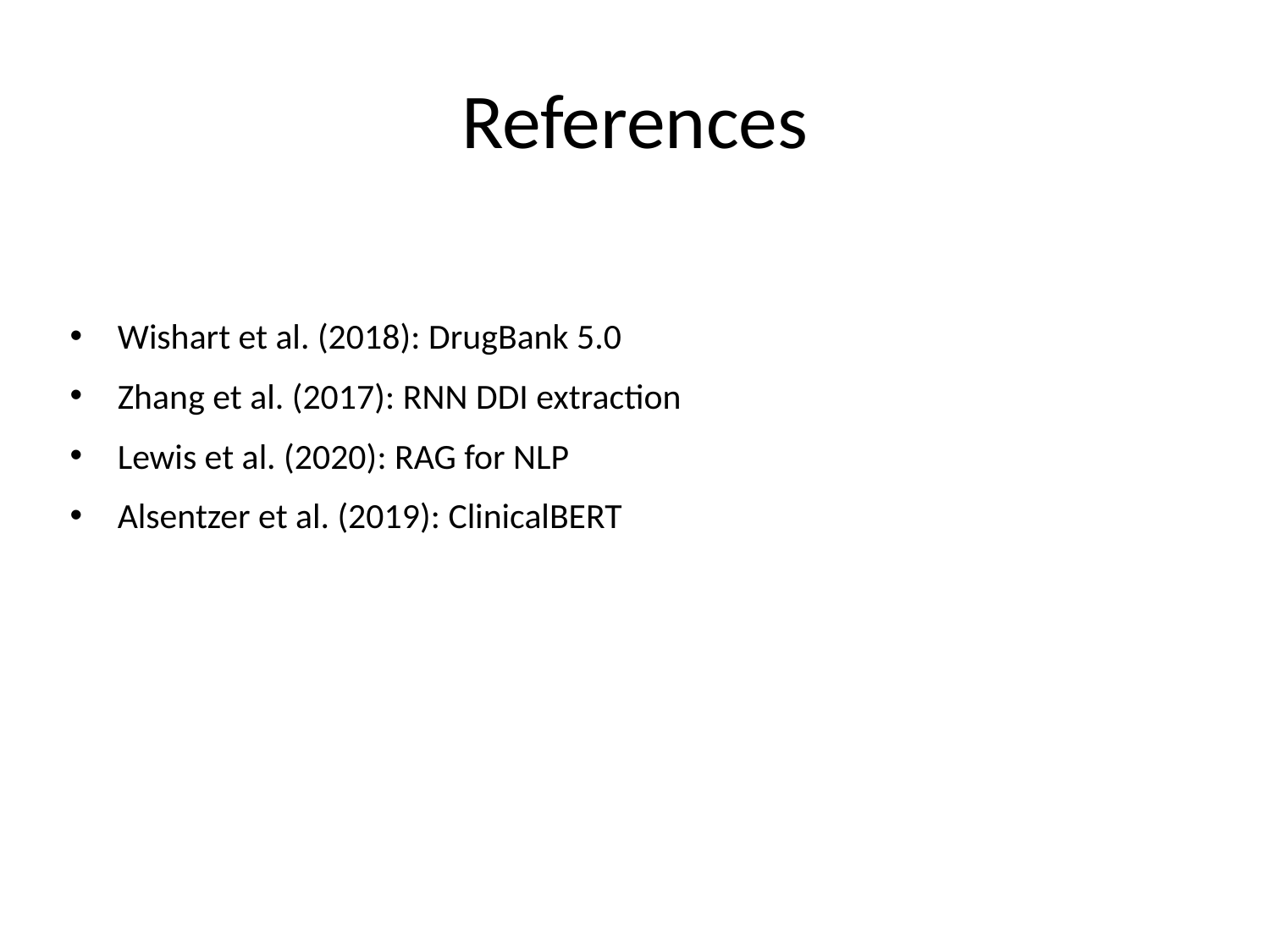

# References

Wishart et al. (2018): DrugBank 5.0
Zhang et al. (2017): RNN DDI extraction
Lewis et al. (2020): RAG for NLP
Alsentzer et al. (2019): ClinicalBERT